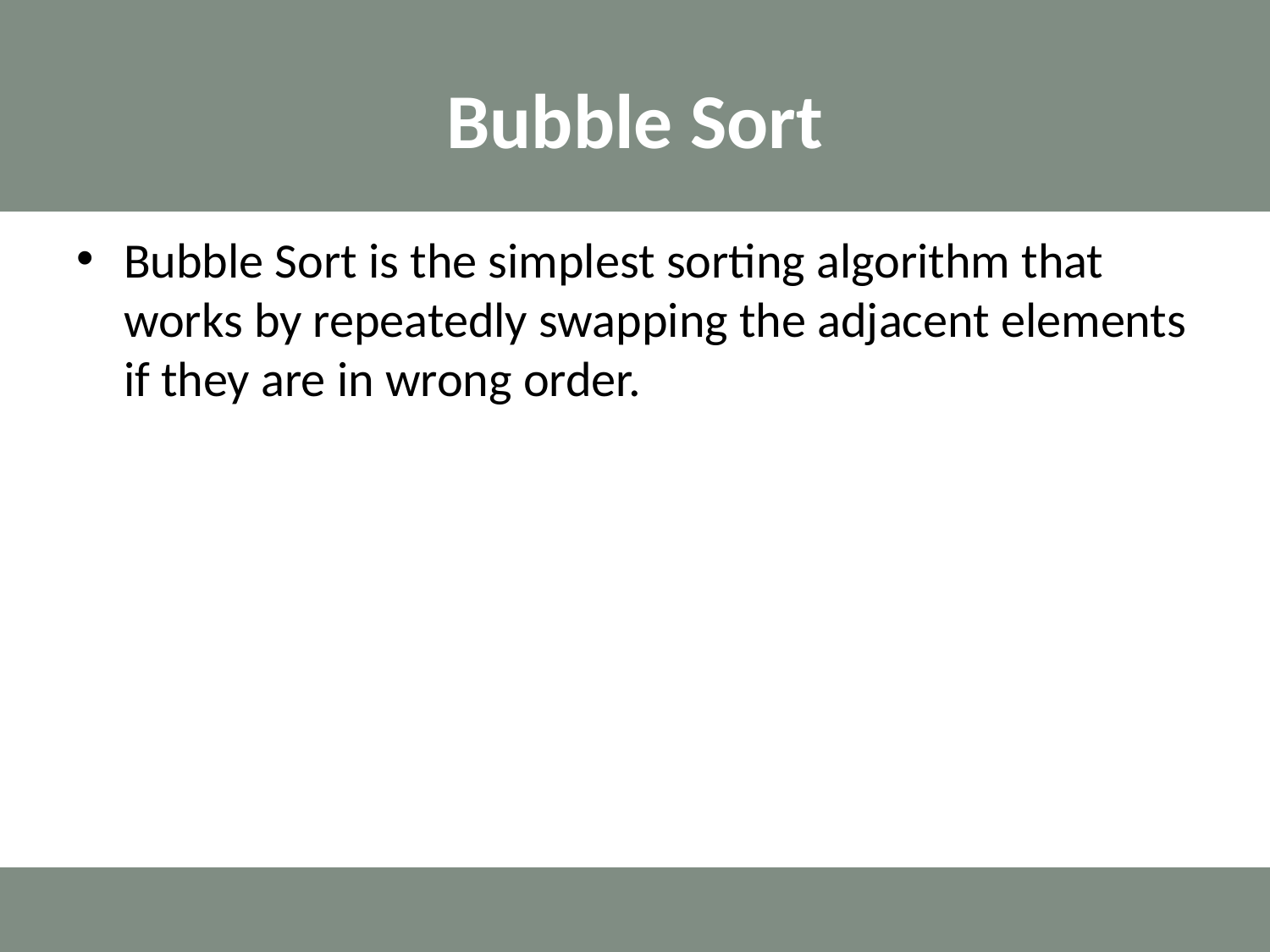

# Bubble Sort
Bubble Sort is the simplest sorting algorithm that works by repeatedly swapping the adjacent elements if they are in wrong order.